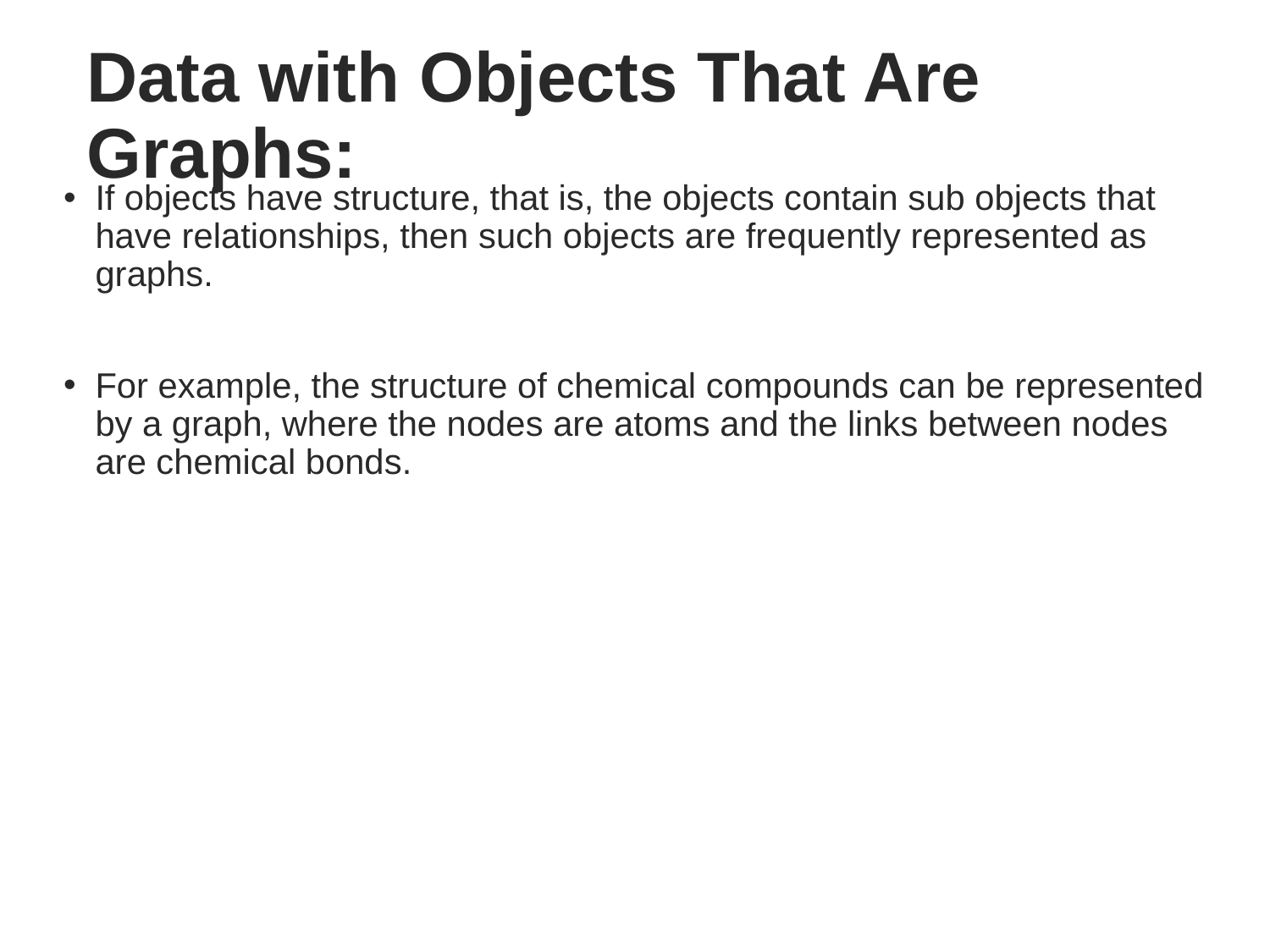

# Data with Objects That Are Graphs:
If objects have structure, that is, the objects contain sub objects that have relationships, then such objects are frequently represented as graphs.

For example, the structure of chemical compounds can be represented by a graph, where the nodes are atoms and the links between nodes are chemical bonds.